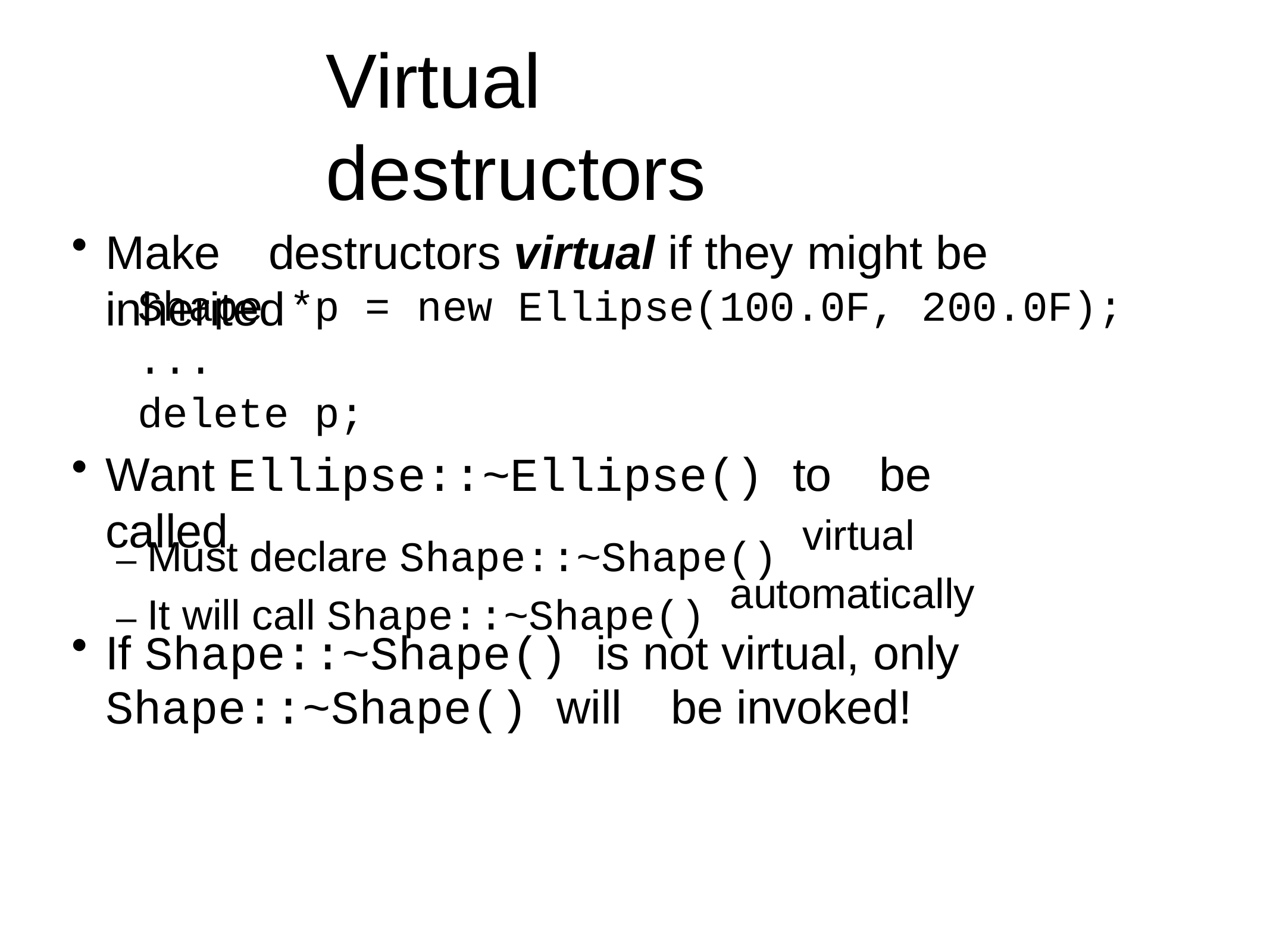

# Virtual	destructors
Make	destructors virtual if they might be	inherited
Shape
...
delete p;
*p =	new Ellipse(100.0F, 200.0F);
Want Ellipse::~Ellipse() to	be	called
– Must declare Shape::~Shape()
virtual
– It will call Shape::~Shape()
automatically
If Shape::~Shape() is not virtual, only
Shape::~Shape() will	be	invoked!